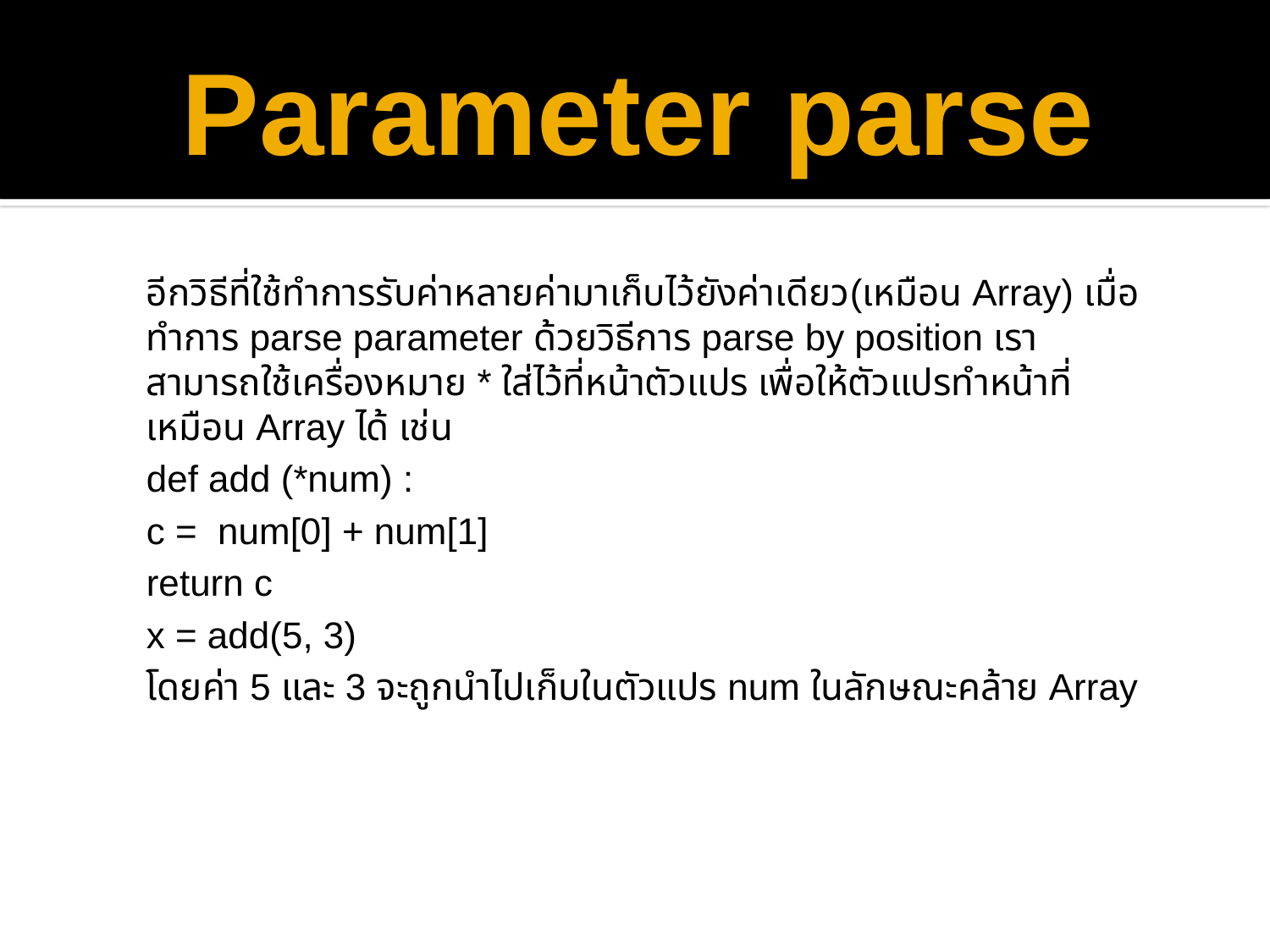

# Parameter parse
อีกวิธีที่ใช้ทำการรับค่าหลายค่ามาเก็บไว้ยังค่าเดียว(เหมือน Array) เมื่อทำการ parse parameter ด้วยวิธีการ parse by position เราสามารถใช้เครื่องหมาย * ใส่ไว้ที่หน้าตัวแปร เพื่อให้ตัวแปรทำหน้าที่เหมือน Array ได้ เช่น
def add (*num) :
	c =  num[0] + num[1]
	return c
x = add(5, 3)
โดยค่า 5 และ 3 จะถูกนำไปเก็บในตัวแปร num ในลักษณะคล้าย Array